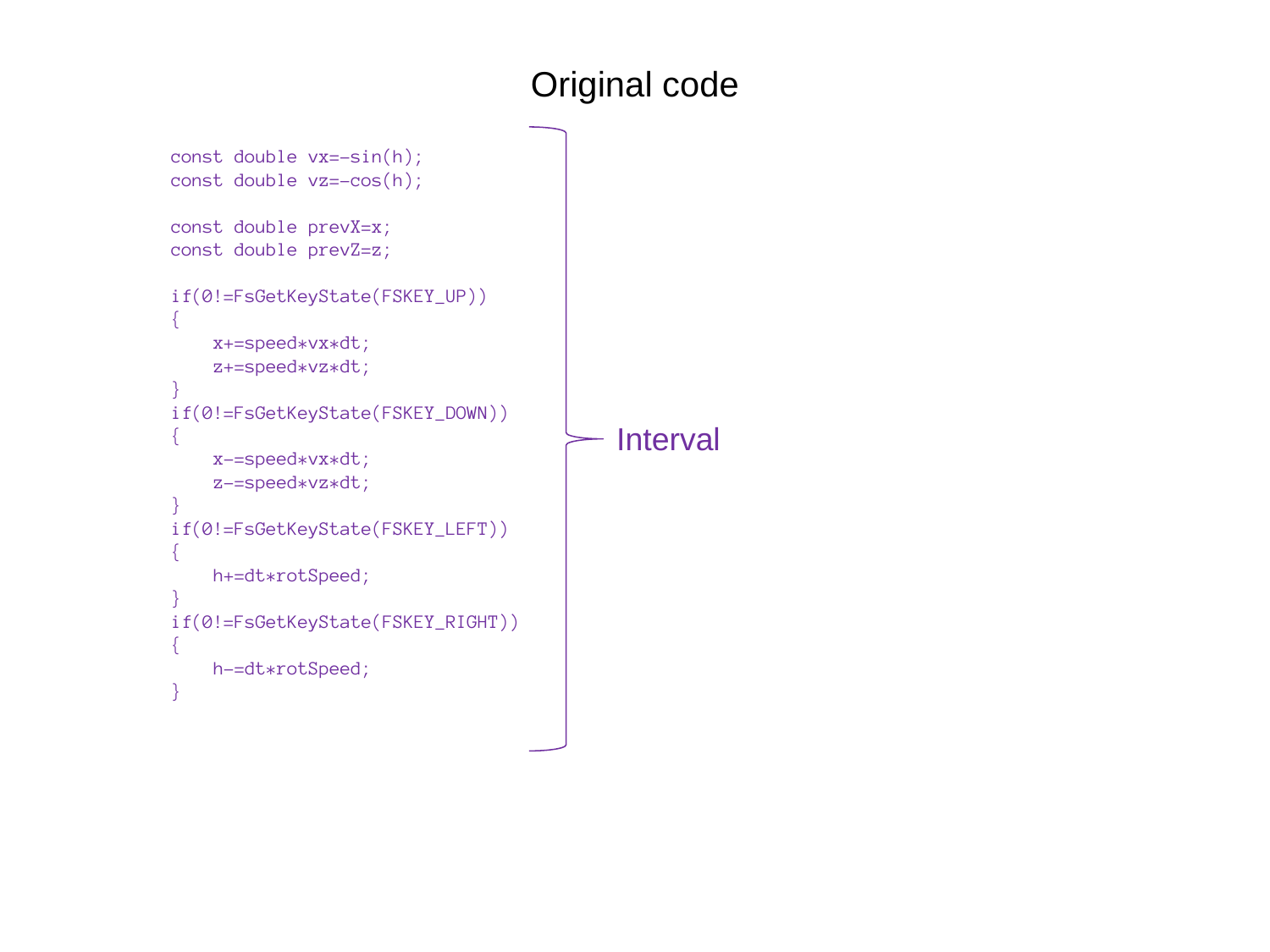

# Original code

        const double vx=-sin(h);
        const double vz=-cos(h);

        const double prevX=x;
        const double prevZ=z;

        if(0!=FsGetKeyState(FSKEY_UP))
        {
            x+=speed*vx*dt;
            z+=speed*vz*dt;
        }
        if(0!=FsGetKeyState(FSKEY_DOWN))
        {
            x-=speed*vx*dt;
            z-=speed*vz*dt;
        }
        if(0!=FsGetKeyState(FSKEY_LEFT))
        {
            h+=dt*rotSpeed;
        }
        if(0!=FsGetKeyState(FSKEY_RIGHT))
        {
            h-=dt*rotSpeed;
        }

Interval